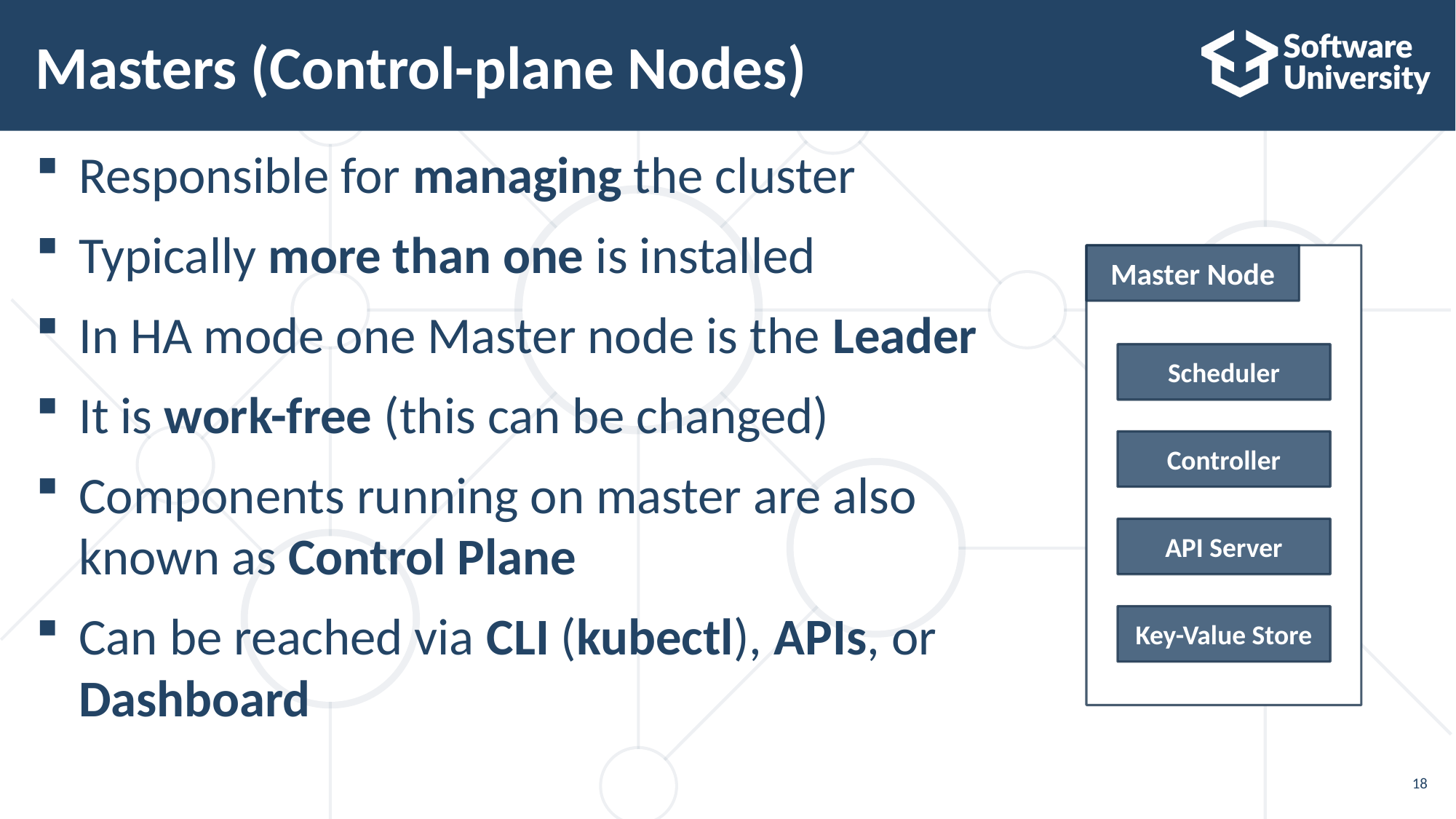

# Masters (Control-plane Nodes)
Responsible for managing the cluster
Typically more than one is installed
In HA mode one Master node is the Leader
It is work-free (this can be changed)
Components running on master are also known as Control Plane
Can be reached via CLI (kubectl), APIs, or Dashboard

Master Node
Scheduler
Controller
API Server
Key-Value Store
18